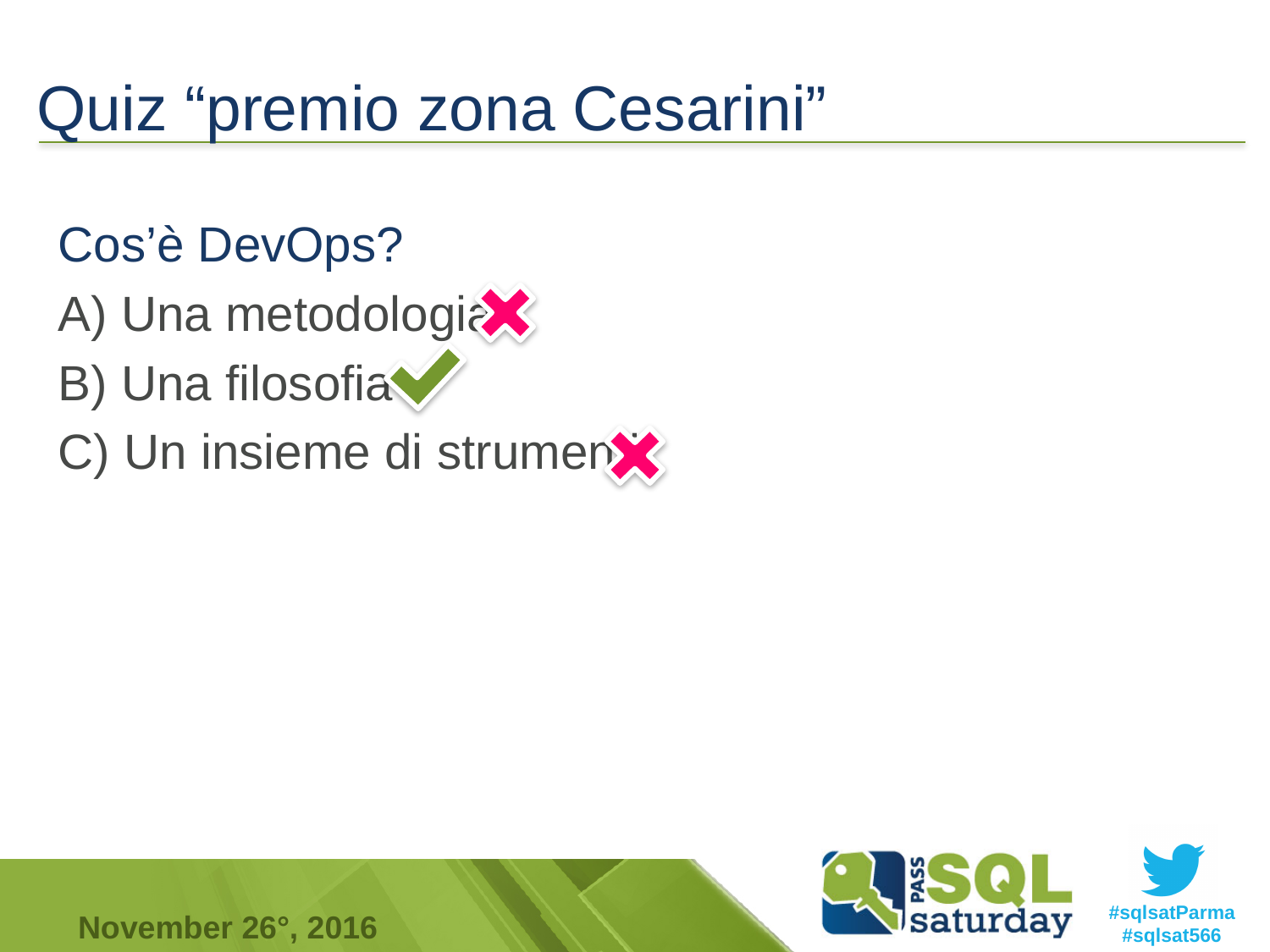

# Quiz “premio zona Cesarini”
Cos’è DevOps?
A) Una metodologia
B) Una filosofia
C) Un insieme di strumenti